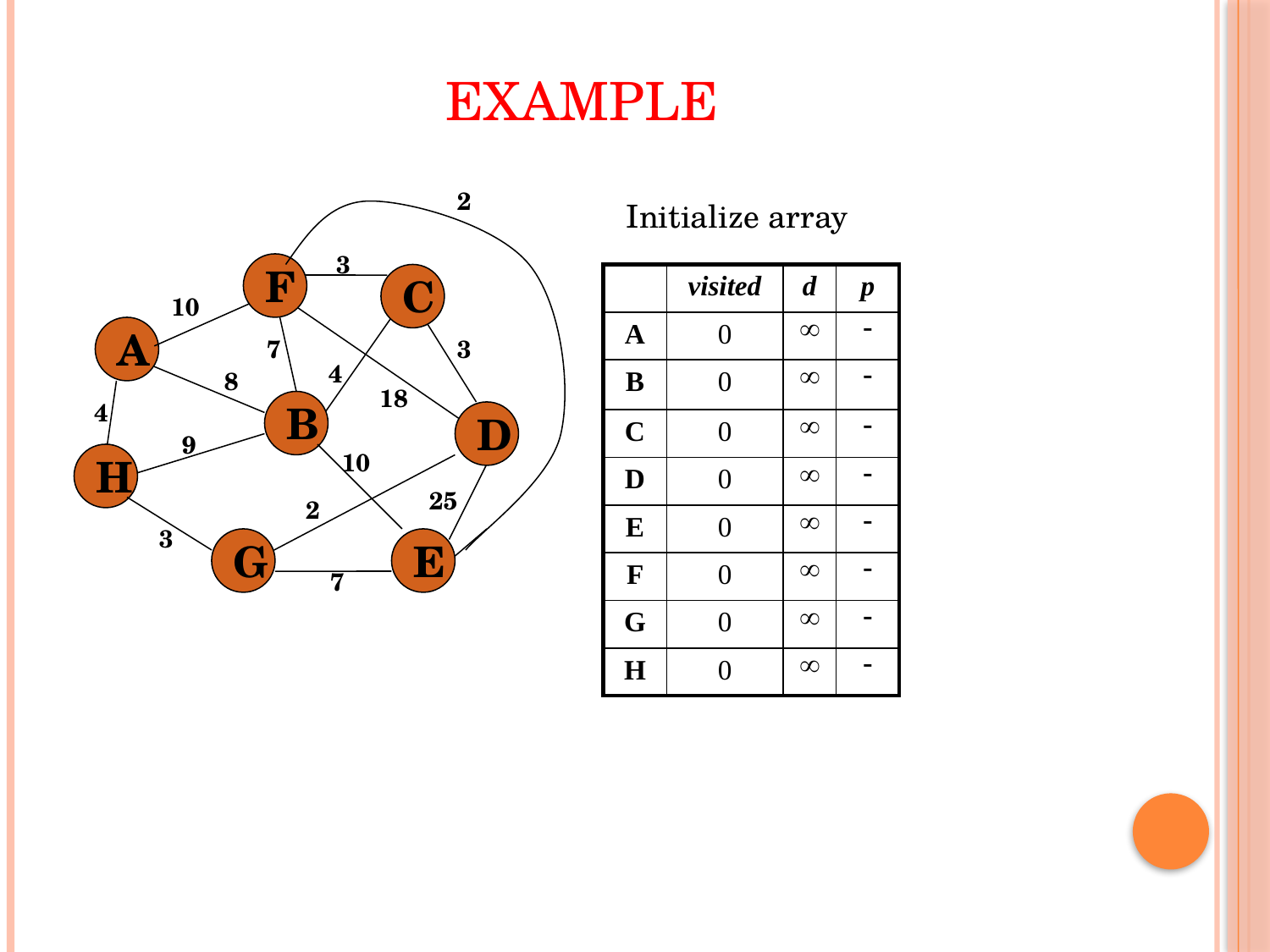

# Example
2
Initialize array

3
F
C
|  | visited | d | p |
| --- | --- | --- | --- |
| A | 0 | ∞ | − |
| B | 0 | ∞ | − |
| C | 0 | ∞ | − |
| D | 0 | ∞ | − |
| E | 0 | ∞ | − |
| F | 0 | ∞ | − |
| G | 0 | ∞ | − |
| H | 0 | ∞ | − |

10

A

7
3

4

8
18

4
B
D
9

10
H

25
2

3
G
E

7